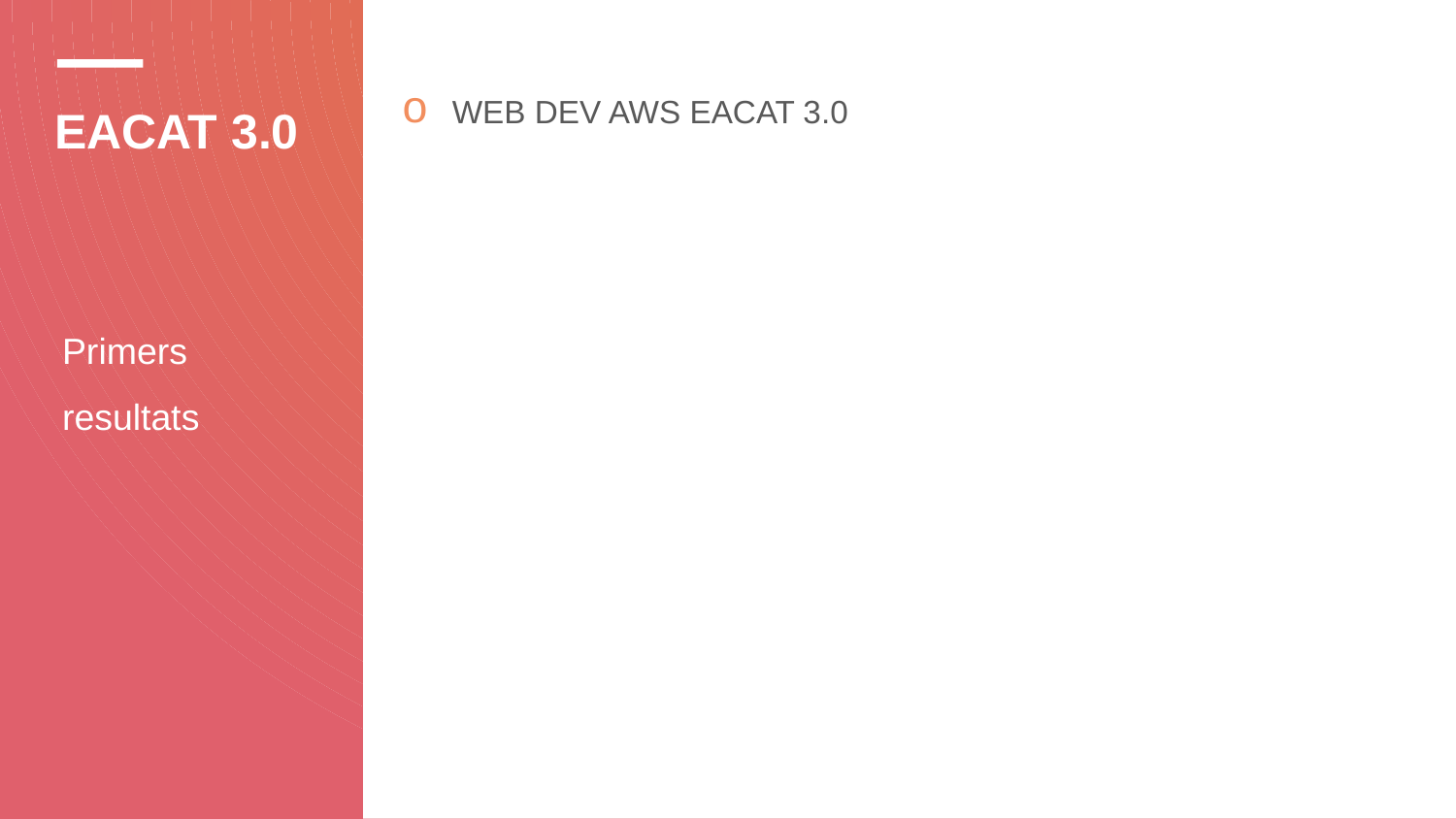

WEB DEV AWS EACAT 3.0

# EACAT 3.0
Primers resultats